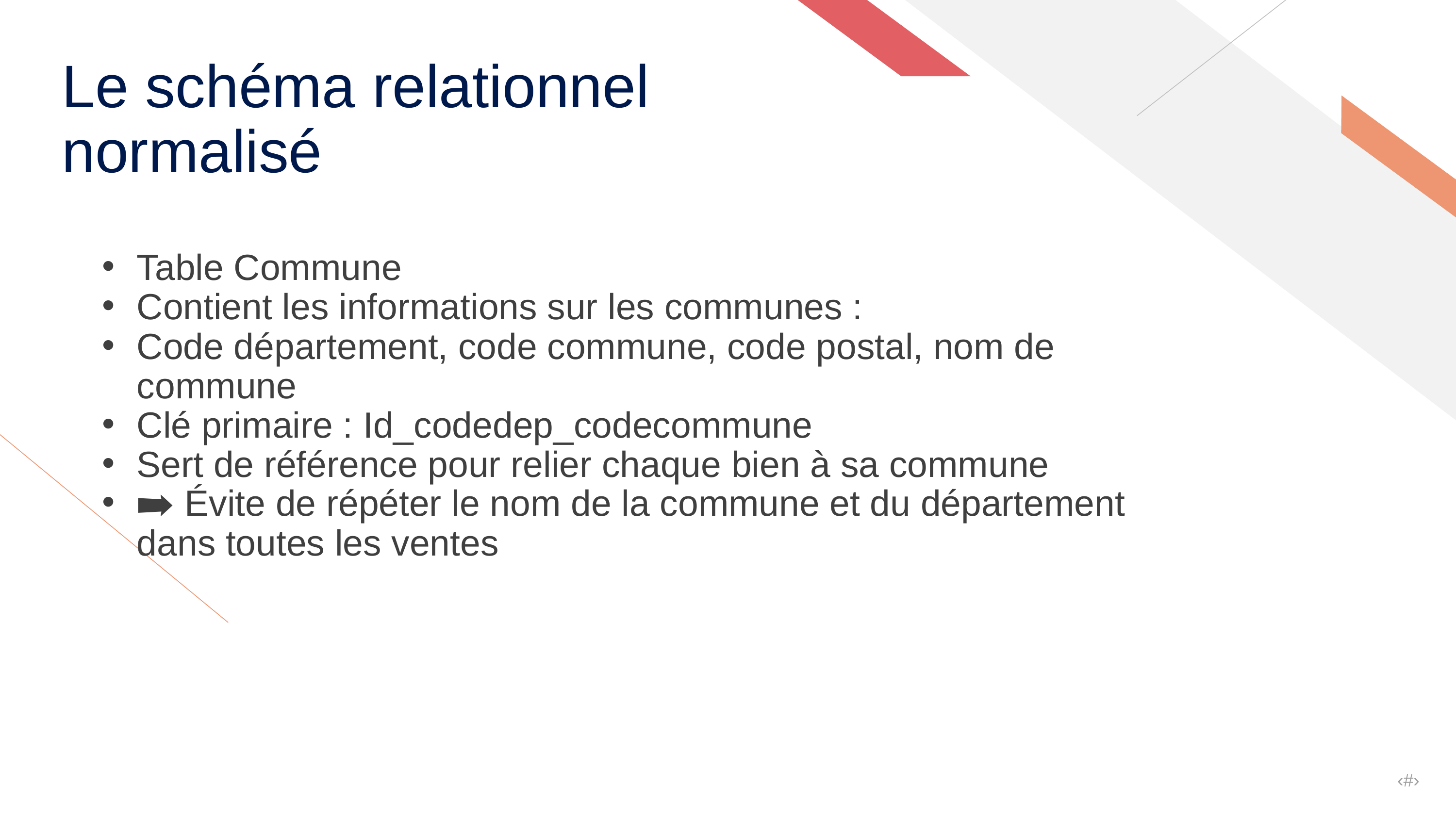

Le schéma relationnel normalisé

Table Commune
Contient les informations sur les communes :
Code département, code commune, code postal, nom de commune
Clé primaire : Id_codedep_codecommune
Sert de référence pour relier chaque bien à sa commune
➡️ Évite de répéter le nom de la commune et du département dans toutes les ventes

‹#›